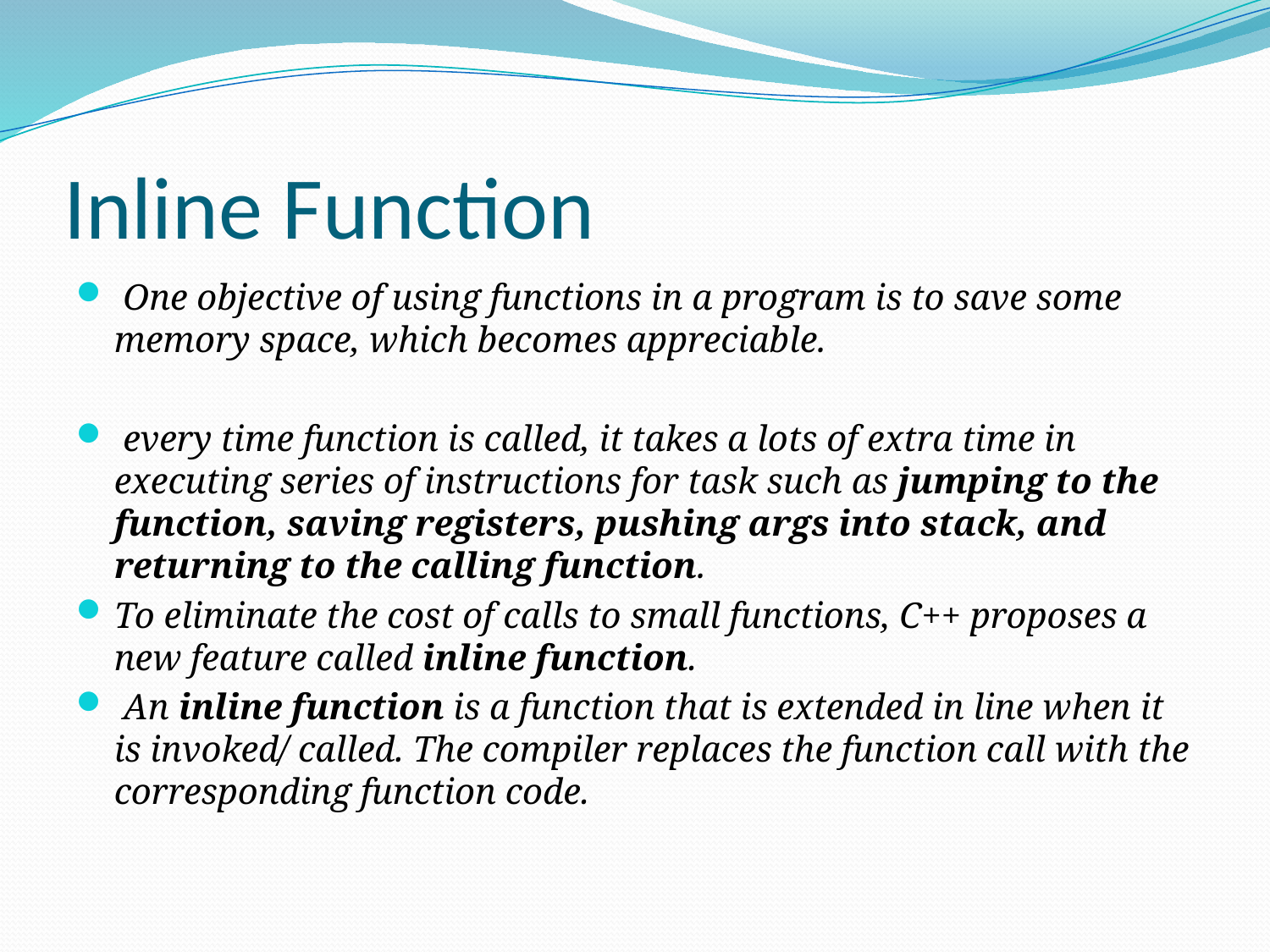

# Inline Function
 One objective of using functions in a program is to save some memory space, which becomes appreciable.

 every time function is called, it takes a lots of extra time in executing series of instructions for task such as jumping to the function, saving registers, pushing args into stack, and returning to the calling function.
To eliminate the cost of calls to small functions, C++ proposes a new feature called inline function.
 An inline function is a function that is extended in line when it is invoked/ called. The compiler replaces the function call with the corresponding function code.